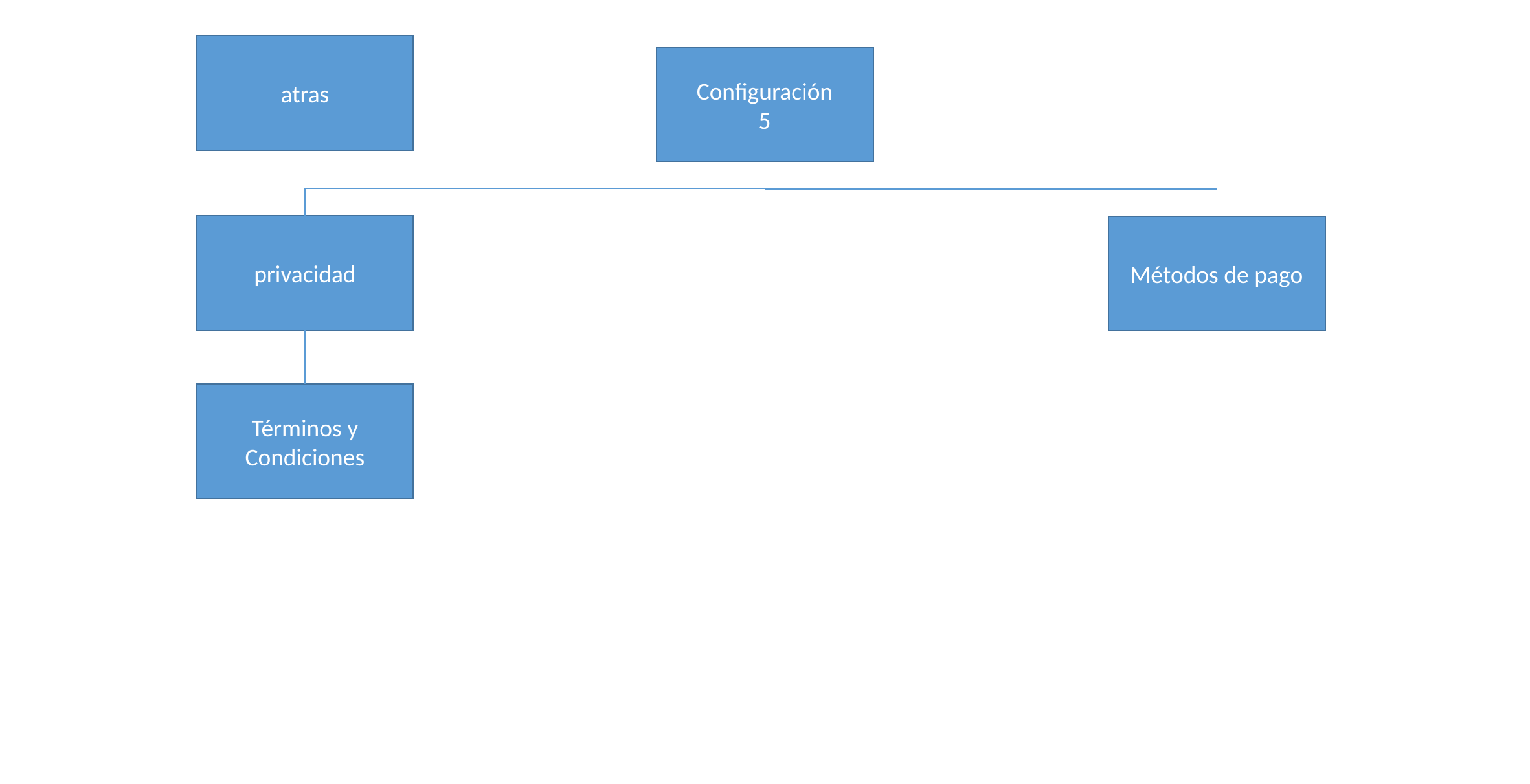

atras
Configuración
5
privacidad
Métodos de pago
Términos y Condiciones